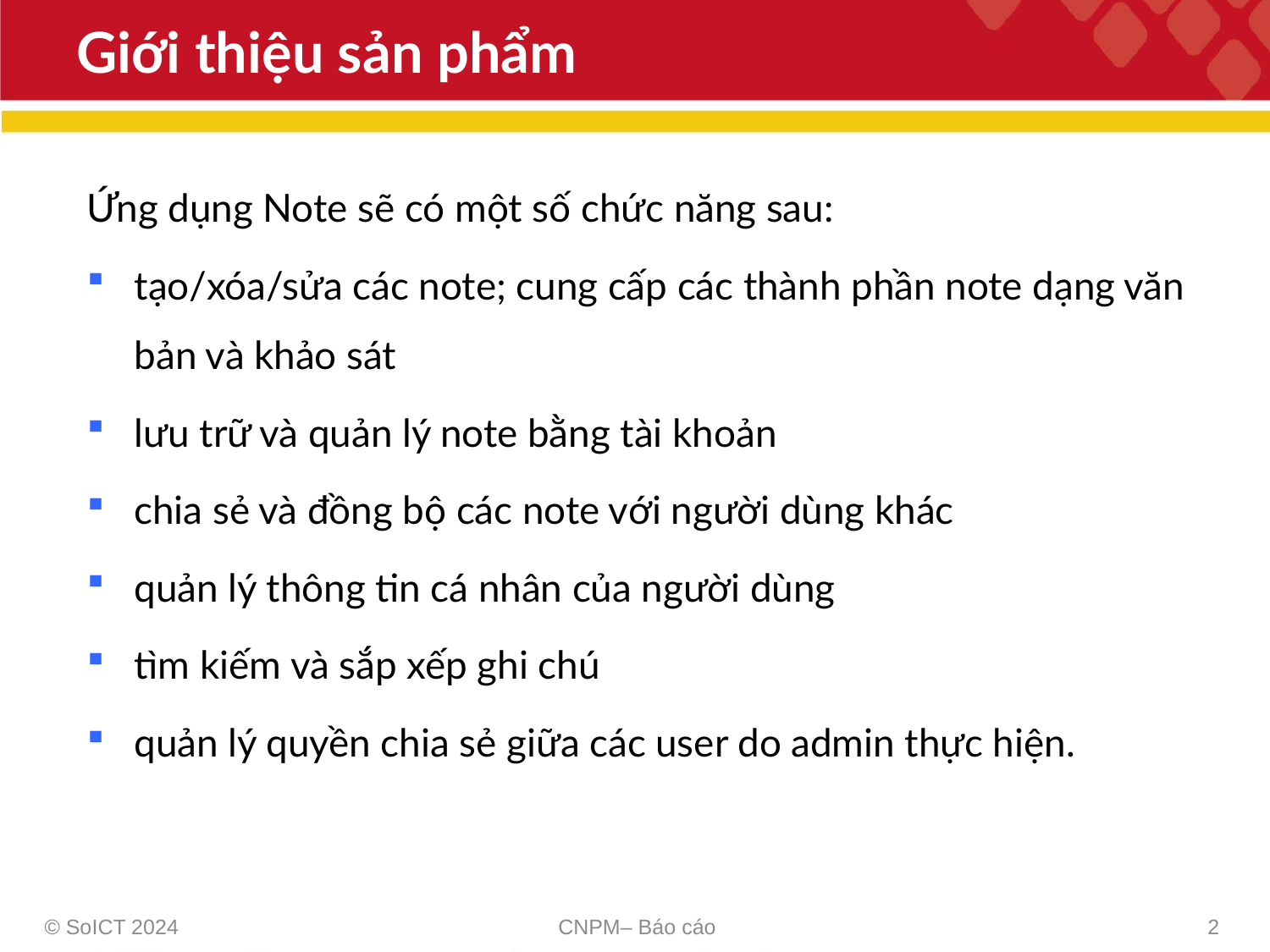

# Giới thiệu sản phẩm
Ứng dụng Note sẽ có một số chức năng sau:
tạo/xóa/sửa các note; cung cấp các thành phần note dạng văn bản và khảo sát
lưu trữ và quản lý note bằng tài khoản
chia sẻ và đồng bộ các note với người dùng khác
quản lý thông tin cá nhân của người dùng
tìm kiếm và sắp xếp ghi chú
quản lý quyền chia sẻ giữa các user do admin thực hiện.
© SoICT 2024
CNPM– Báo cáo
2